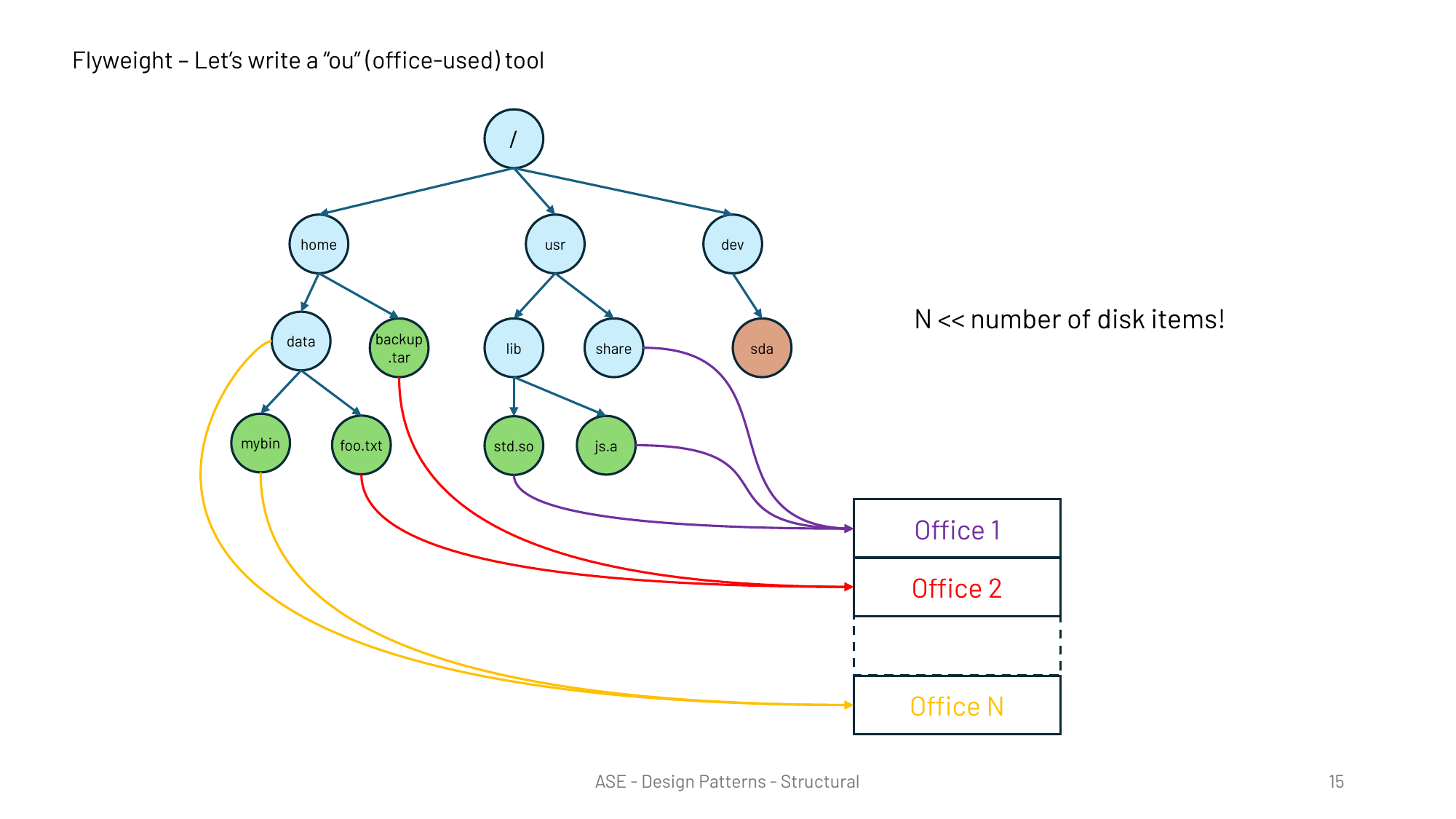

Flyweight – Let’s write a “ou” (office-used) tool
/
usr
dev
home
data
backup
.tar
lib
share
sda
mybin
foo.txt
js.a
std.so
N << number of disk items!
Office 1
Office 2

Office N
ASE - Design Patterns - Structural
15